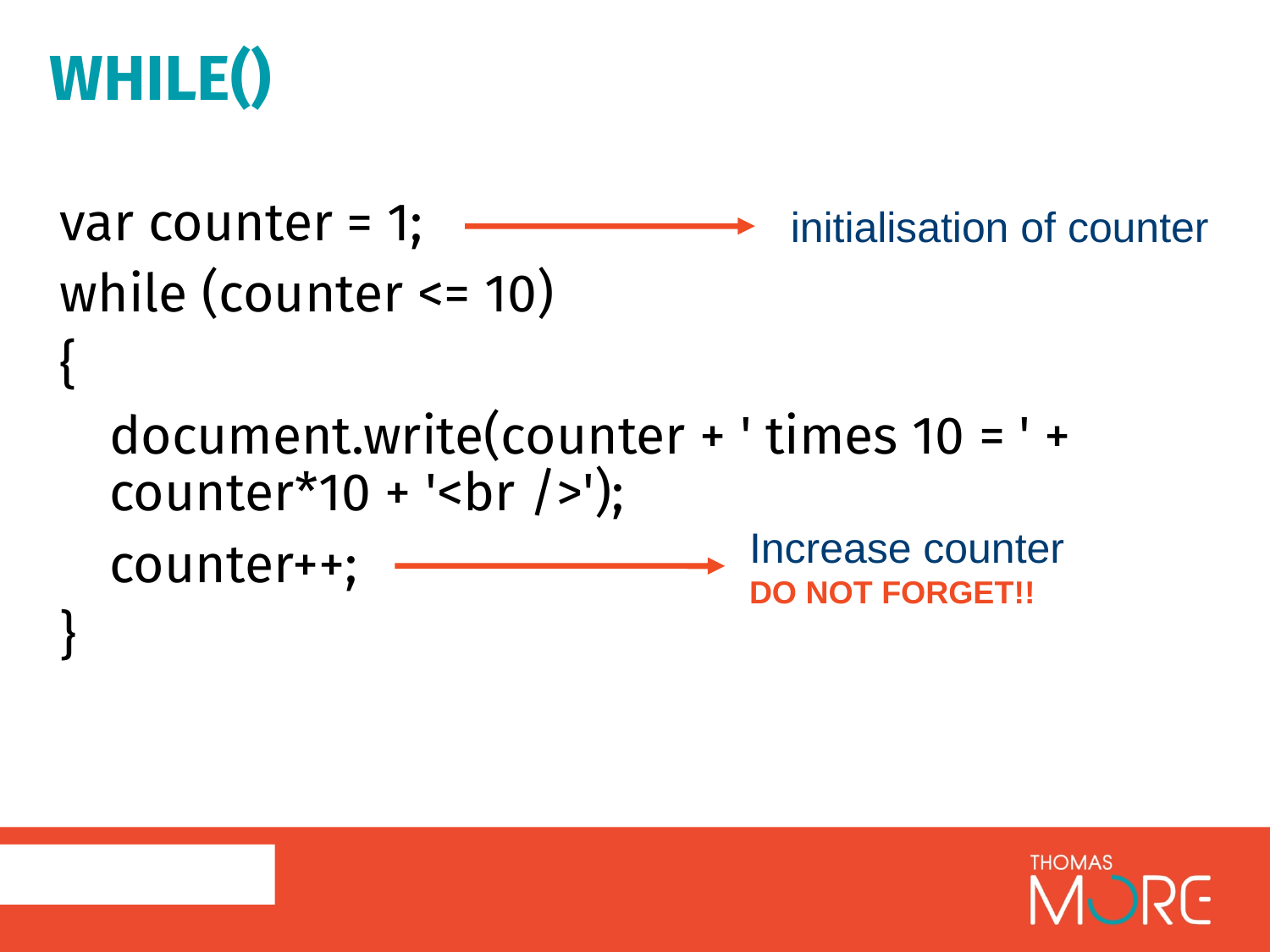

# while()
var counter = 1;
while (counter <= 10)
{
	document.write(counter + ' times 10 = ' + counter*10 + '<br />');
	counter++;
}
initialisation of counter

Increase counter
DO NOT FORGET!!